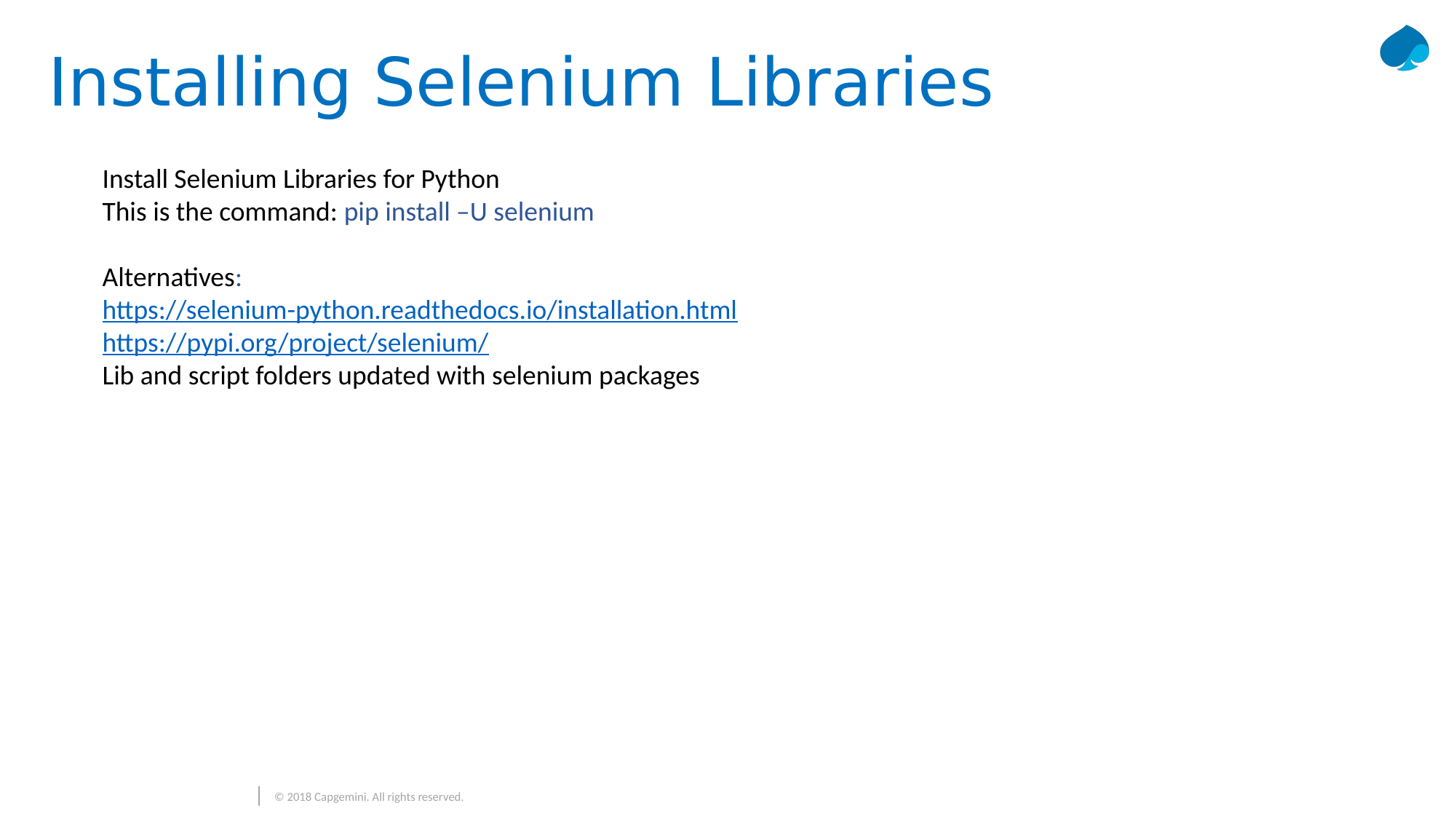

# Installing Selenium Libraries
Install Selenium Libraries for Python
This is the command: pip install –U selenium

Alternatives:
https://selenium-python.readthedocs.io/installation.html
https://pypi.org/project/selenium/
Lib and script folders updated with selenium packages